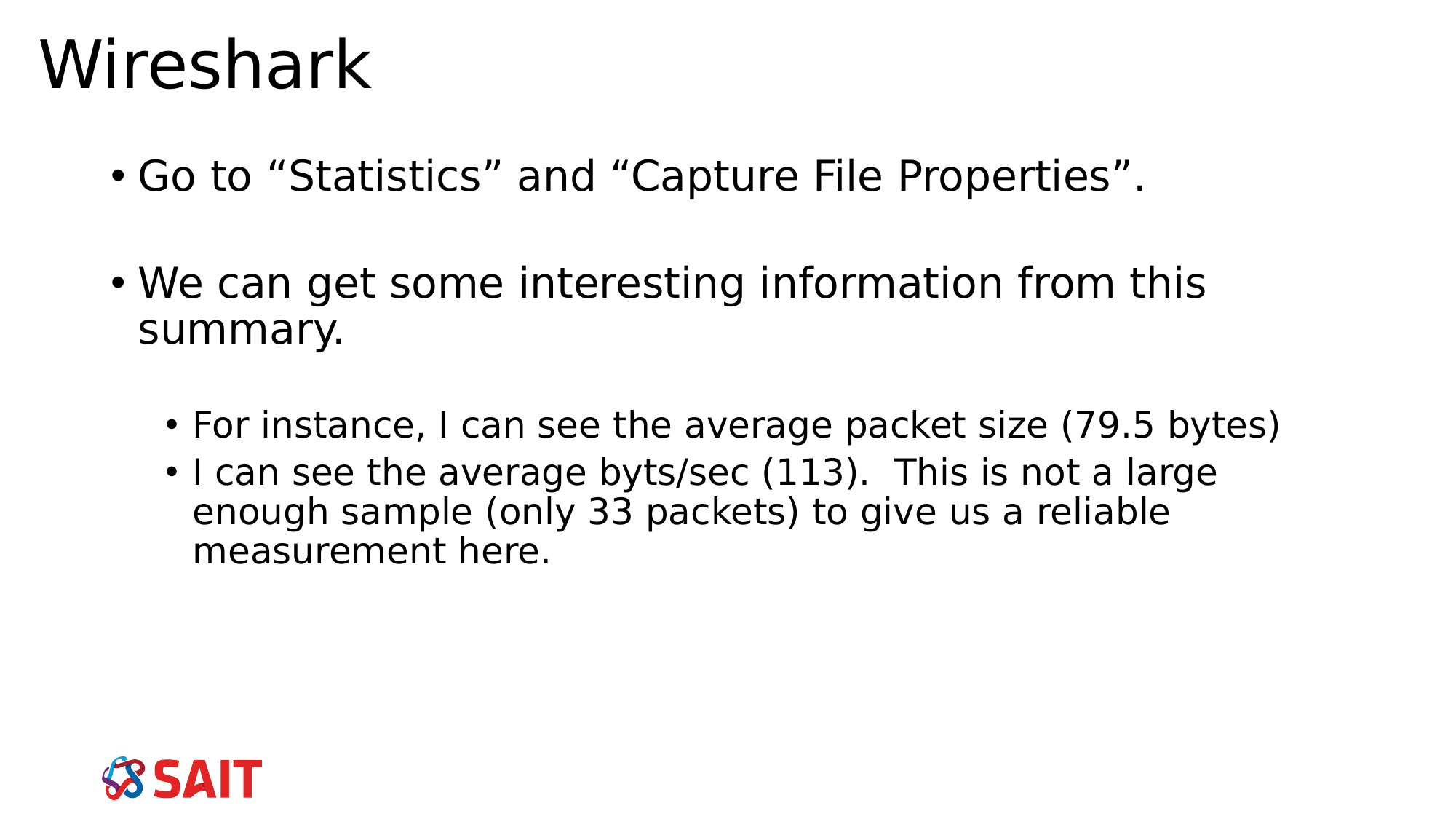

Wireshark
Go to “Statistics” and “Capture File Properties”.
We can get some interesting information from this summary.
For instance, I can see the average packet size (79.5 bytes)
I can see the average byts/sec (113).  This is not a large enough sample (only 33 packets) to give us a reliable measurement here.